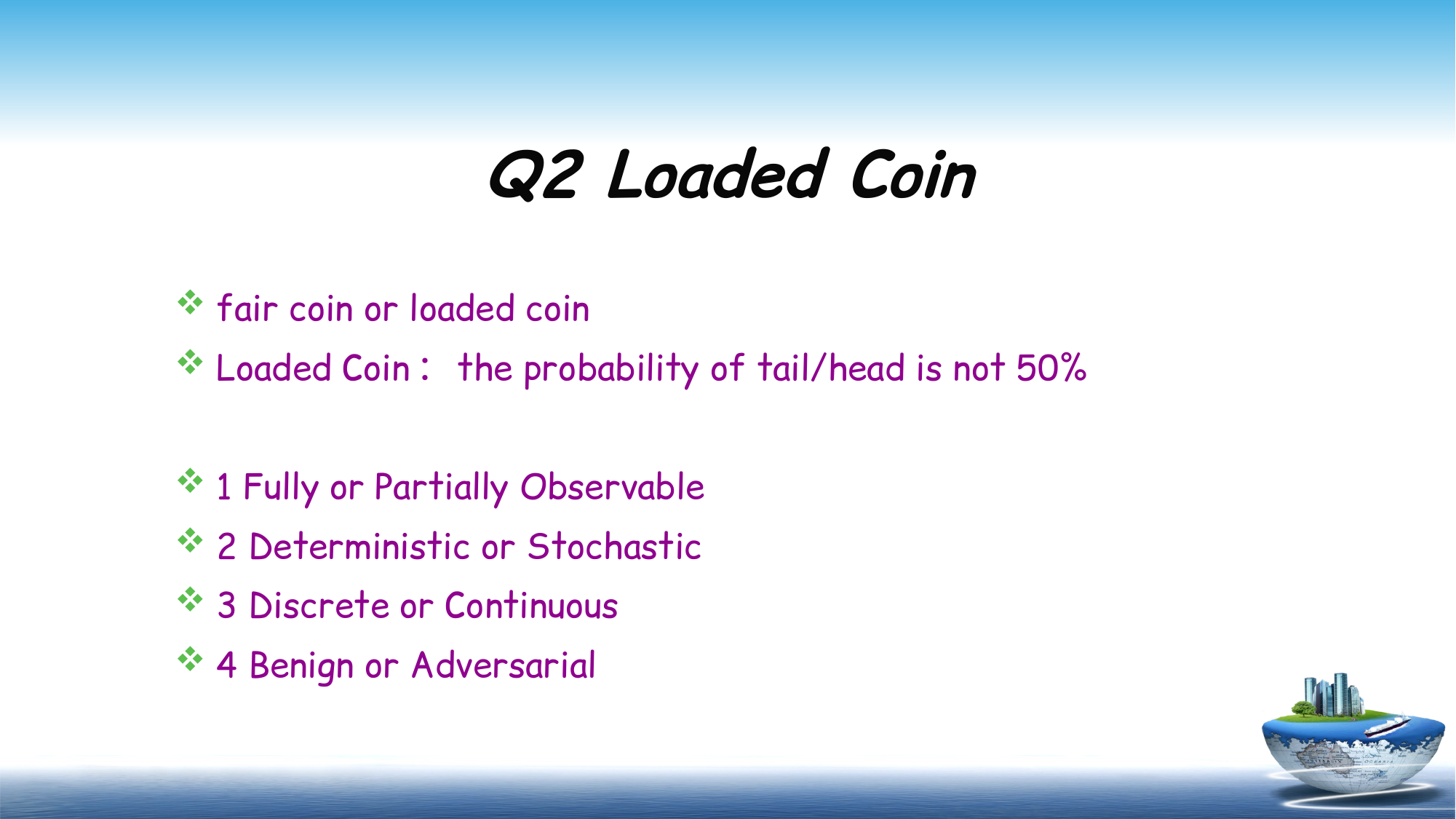

# Q2 Loaded Coin
fair coin or loaded coin
Loaded Coin：the probability of tail/head is not 50%

1 Fully or Partially Observable
2 Deterministic or Stochastic
3 Discrete or Continuous
4 Benign or Adversarial